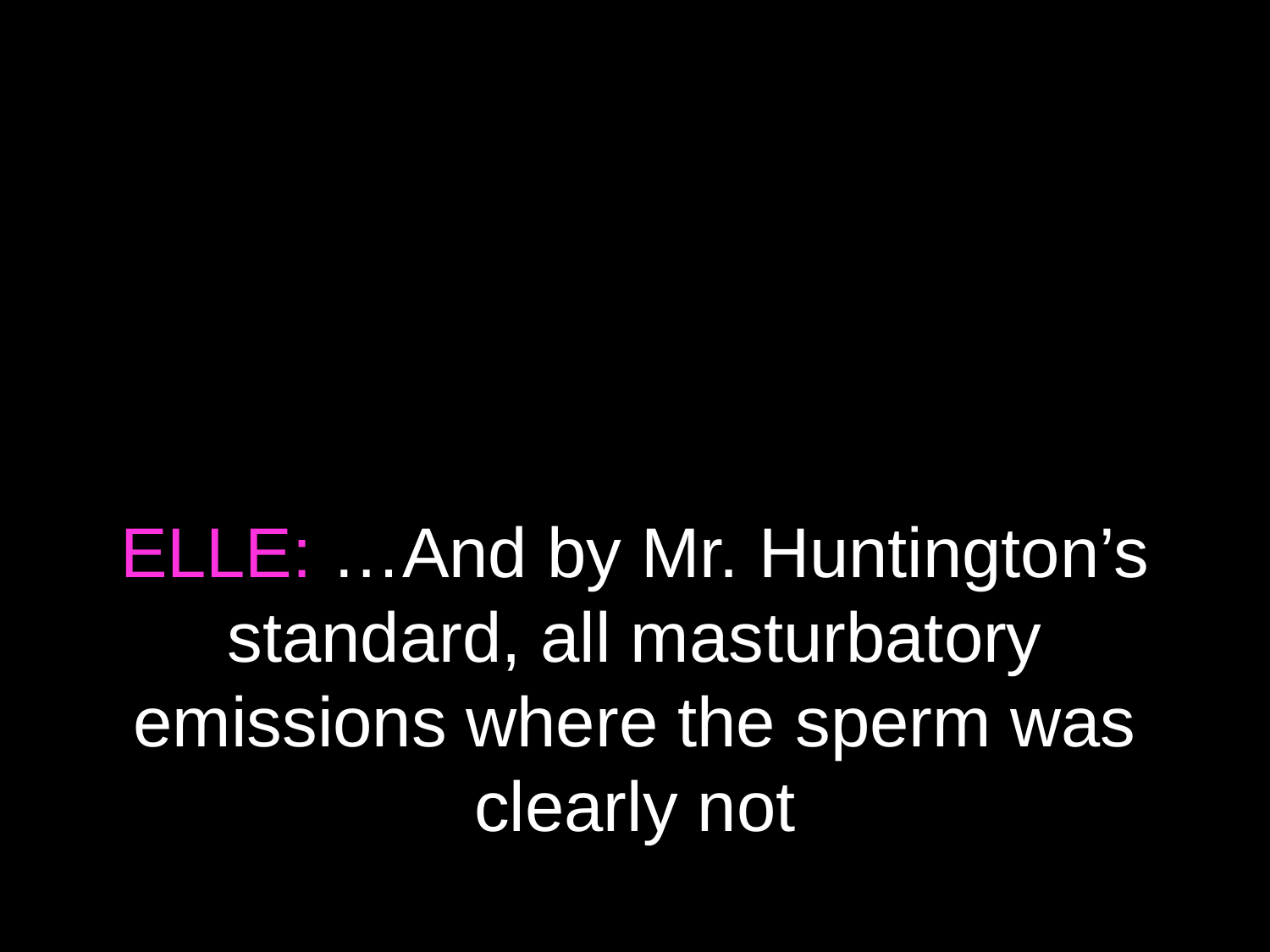

# ELLE: …And by Mr. Huntington’s standard, all masturbatory emissions where the sperm was clearly not